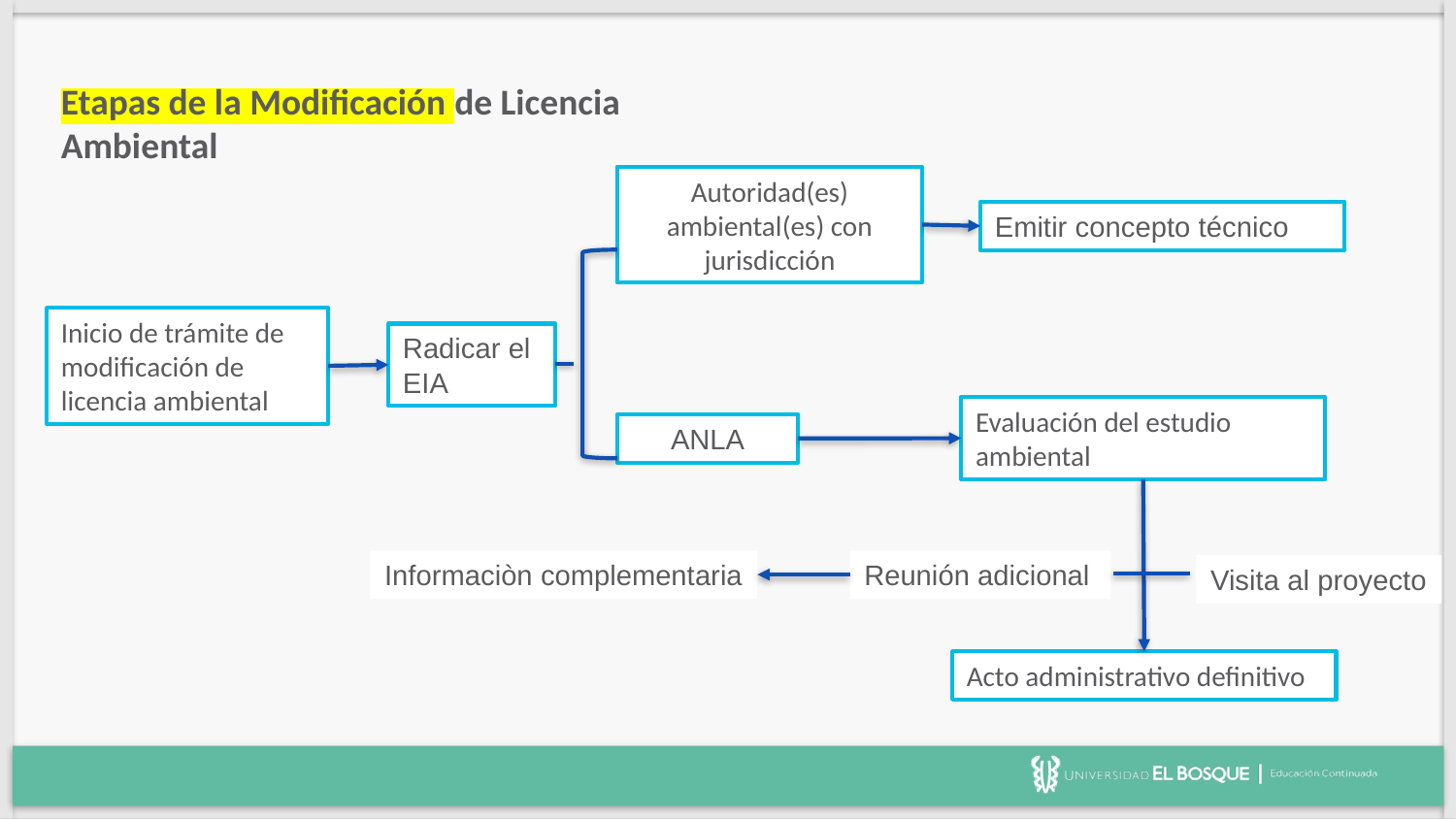

Etapas de la Modificación de Licencia Ambiental
Autoridad(es) ambiental(es) con jurisdicción
Emitir concepto técnico

Inicio de trámite de modificación de  licencia ambiental
Radicar el EIA
Evaluación del estudio ambiental
ANLA
Informaciòn complementaria
Reunión adicional
Visita al proyecto
Acto administrativo definitivo